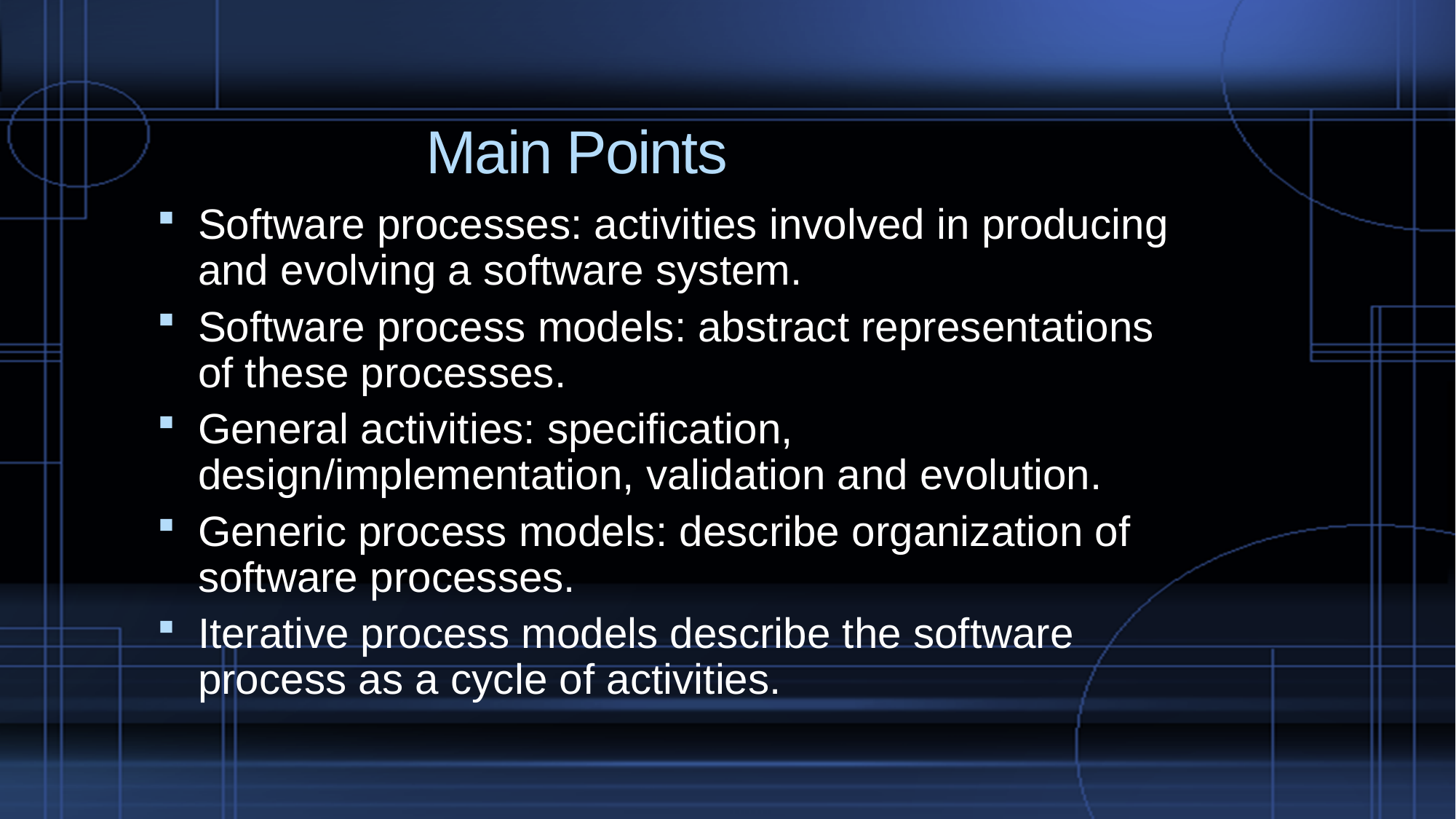

# Main Points
Software processes: activities involved in producing and evolving a software system.
Software process models: abstract representations of these processes.
General activities: specification, design/implementation, validation and evolution.
Generic process models: describe organization of software processes.
Iterative process models describe the software process as a cycle of activities.